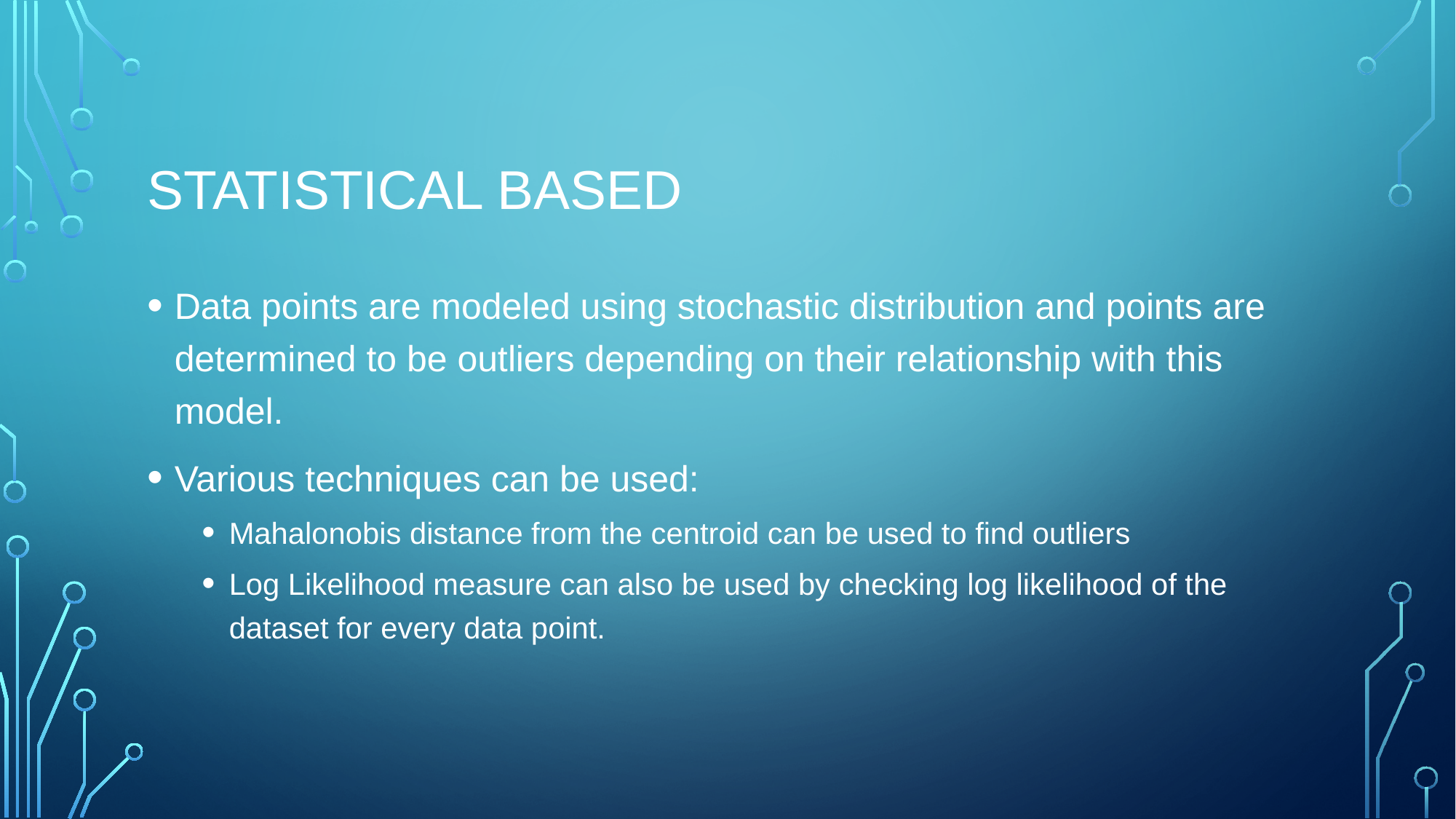

# Statistical Based
Data points are modeled using stochastic distribution and points are determined to be outliers depending on their relationship with this model.
Various techniques can be used:
Mahalonobis distance from the centroid can be used to find outliers
Log Likelihood measure can also be used by checking log likelihood of the dataset for every data point.